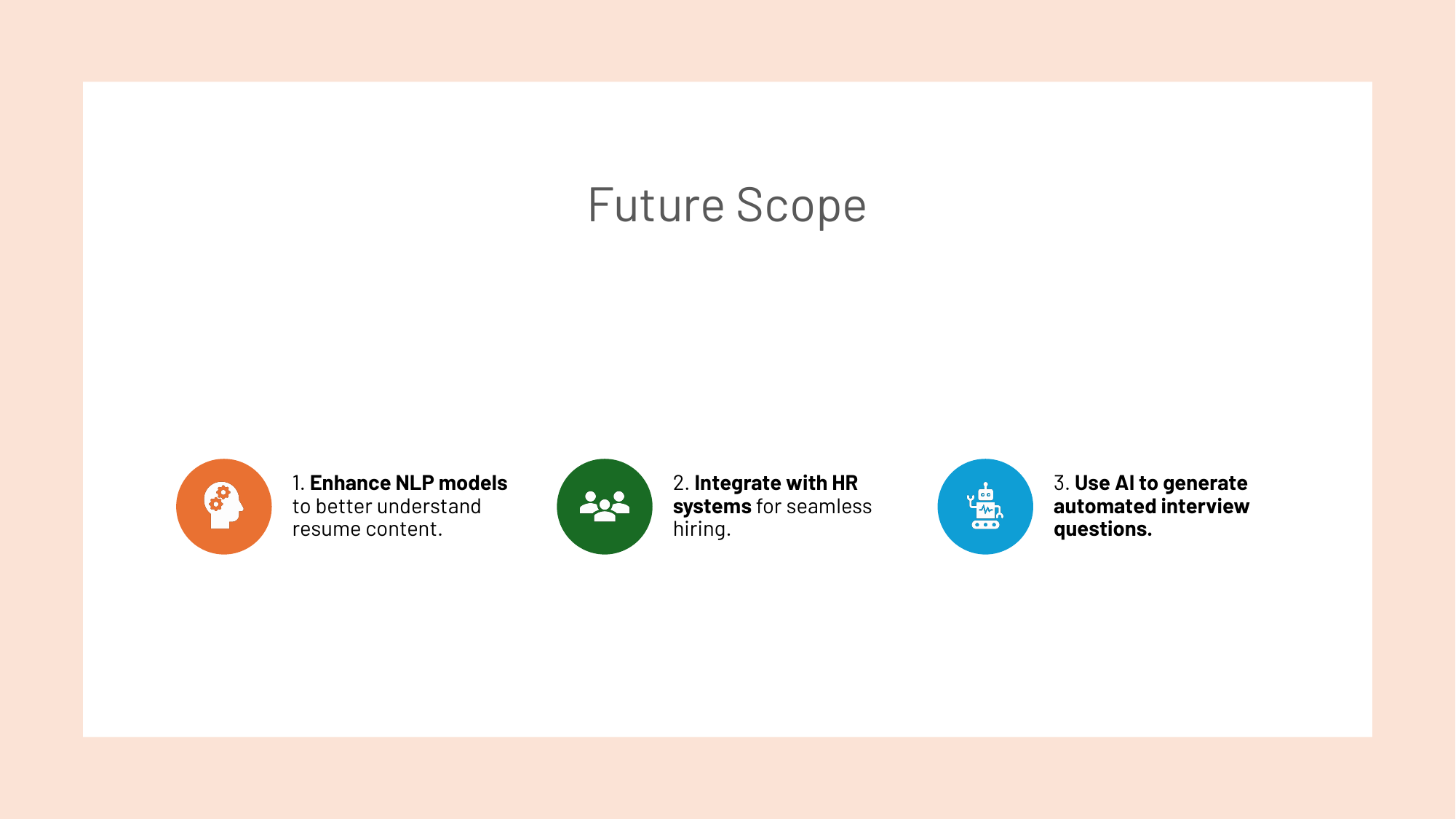

# Future Scope
1. Enhance NLP models to better understand resume content.
2. Integrate with HR systems for seamless hiring.
3. Use AI to generate automated interview questions.